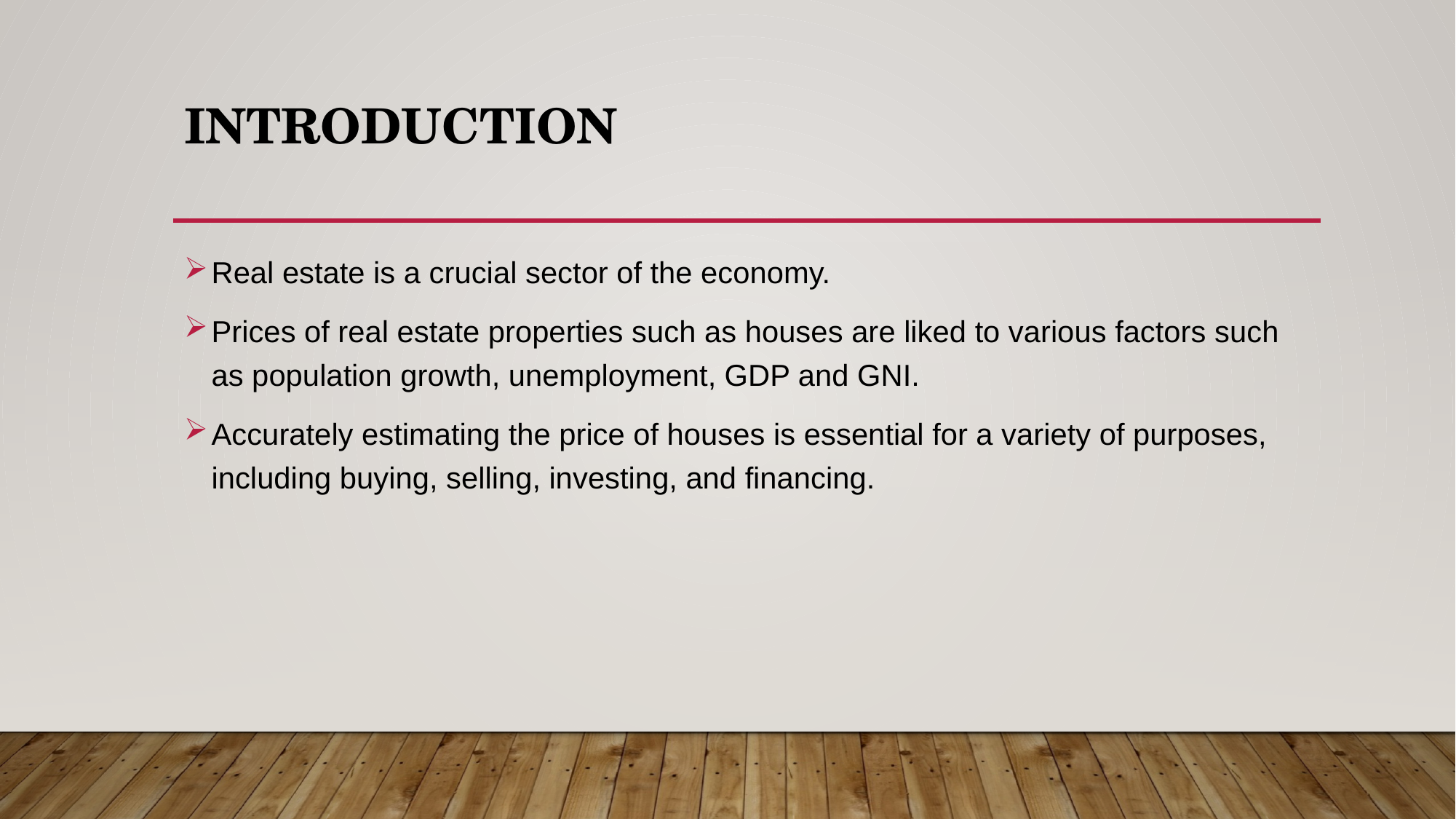

# Introduction
Real estate is a crucial sector of the economy.
Prices of real estate properties such as houses are liked to various factors such as population growth, unemployment, GDP and GNI.
Accurately estimating the price of houses is essential for a variety of purposes, including buying, selling, investing, and financing.